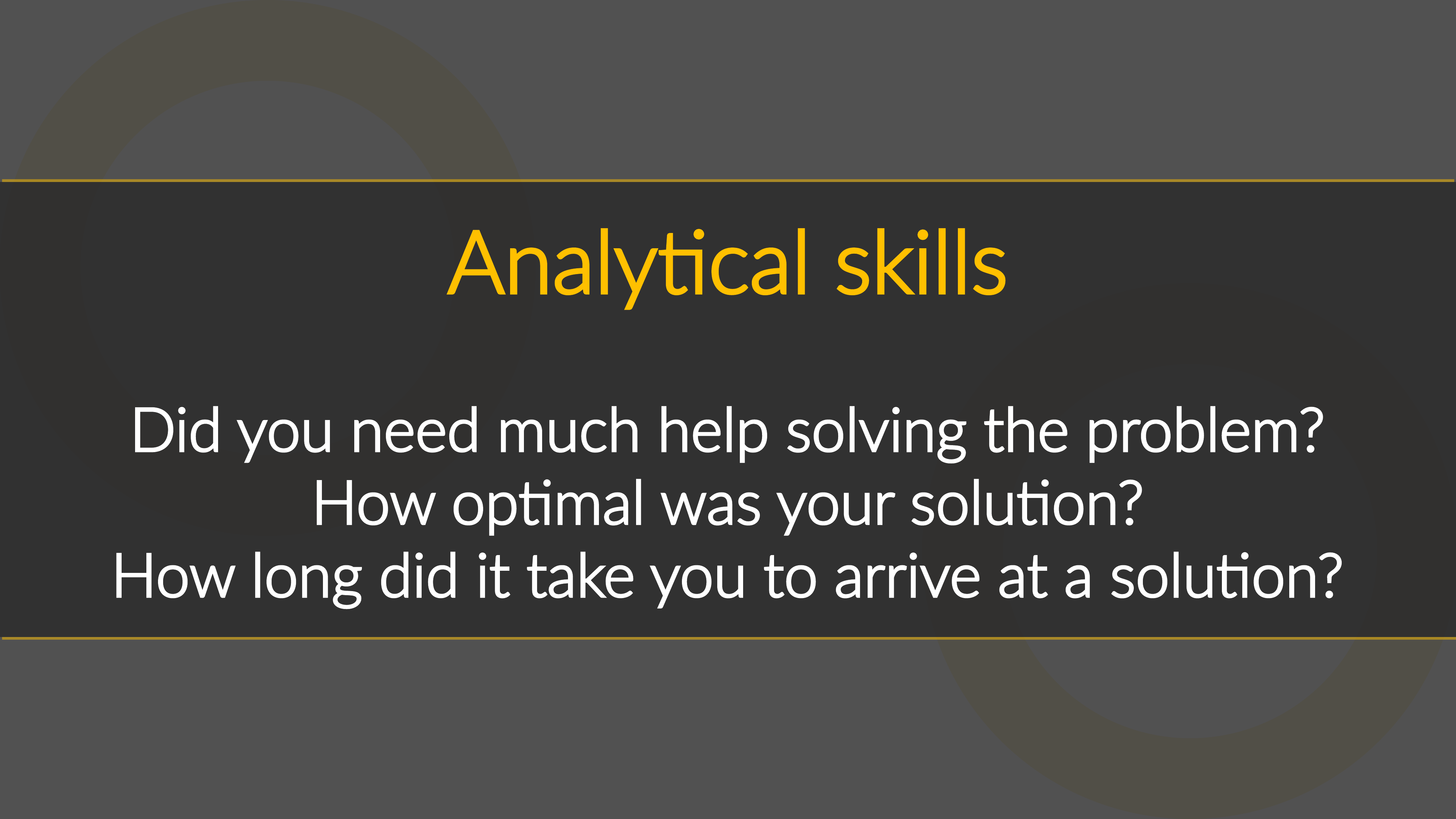

Analytical skills

Did you need much help solving the problem?
How optimal was your solution?
How long did it take you to arrive at a solution?